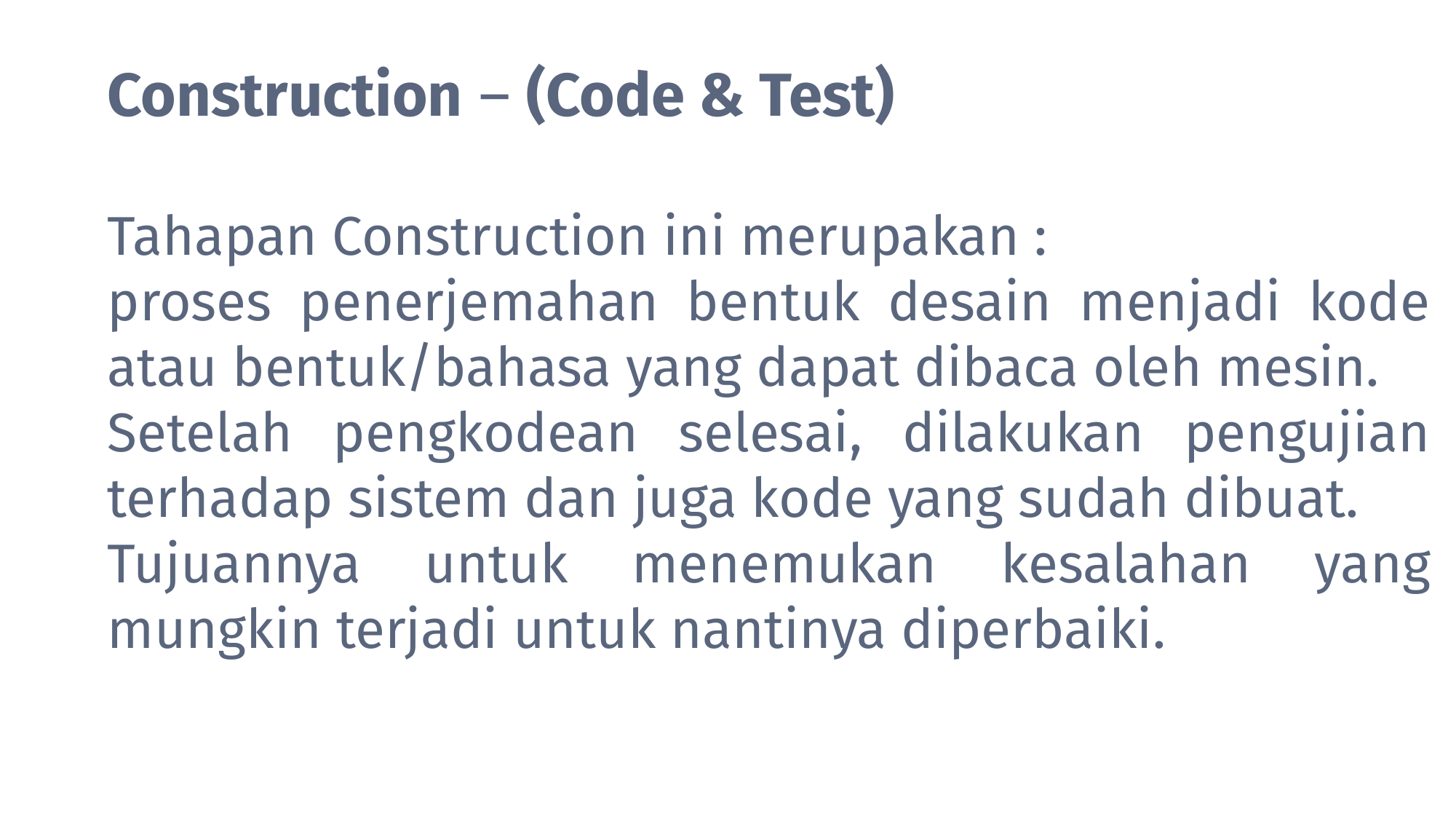

Construction – (Code & Test)

Tahapan Construction ini merupakan :
proses penerjemahan bentuk desain menjadi kode atau bentuk/bahasa yang dapat dibaca oleh mesin.
Setelah pengkodean selesai, dilakukan pengujian terhadap sistem dan juga kode yang sudah dibuat.
Tujuannya untuk menemukan kesalahan yang mungkin terjadi untuk nantinya diperbaiki.